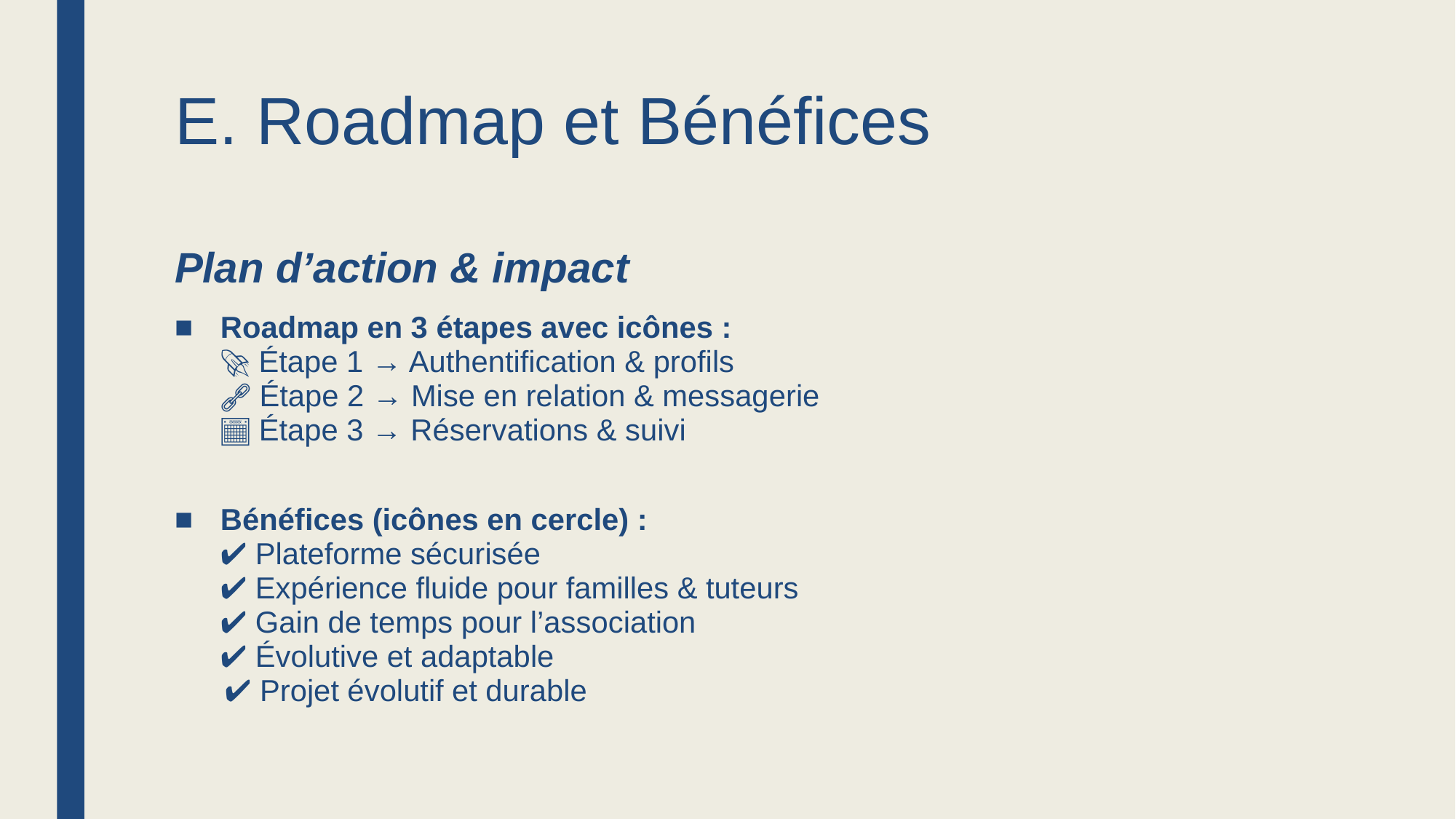

# E. Roadmap et Bénéfices

Plan d’action & impact
Roadmap en 3 étapes avec icônes :
🚀 Étape 1 → Authentification & profils
🔗 Étape 2 → Mise en relation & messagerie
📅 Étape 3 → Réservations & suivi

Bénéfices (icônes en cercle) :
✔️ Plateforme sécurisée
✔️ Expérience fluide pour familles & tuteurs
✔️ Gain de temps pour l’association
✔️ Évolutive et adaptable
      ✔️ Projet évolutif et durable